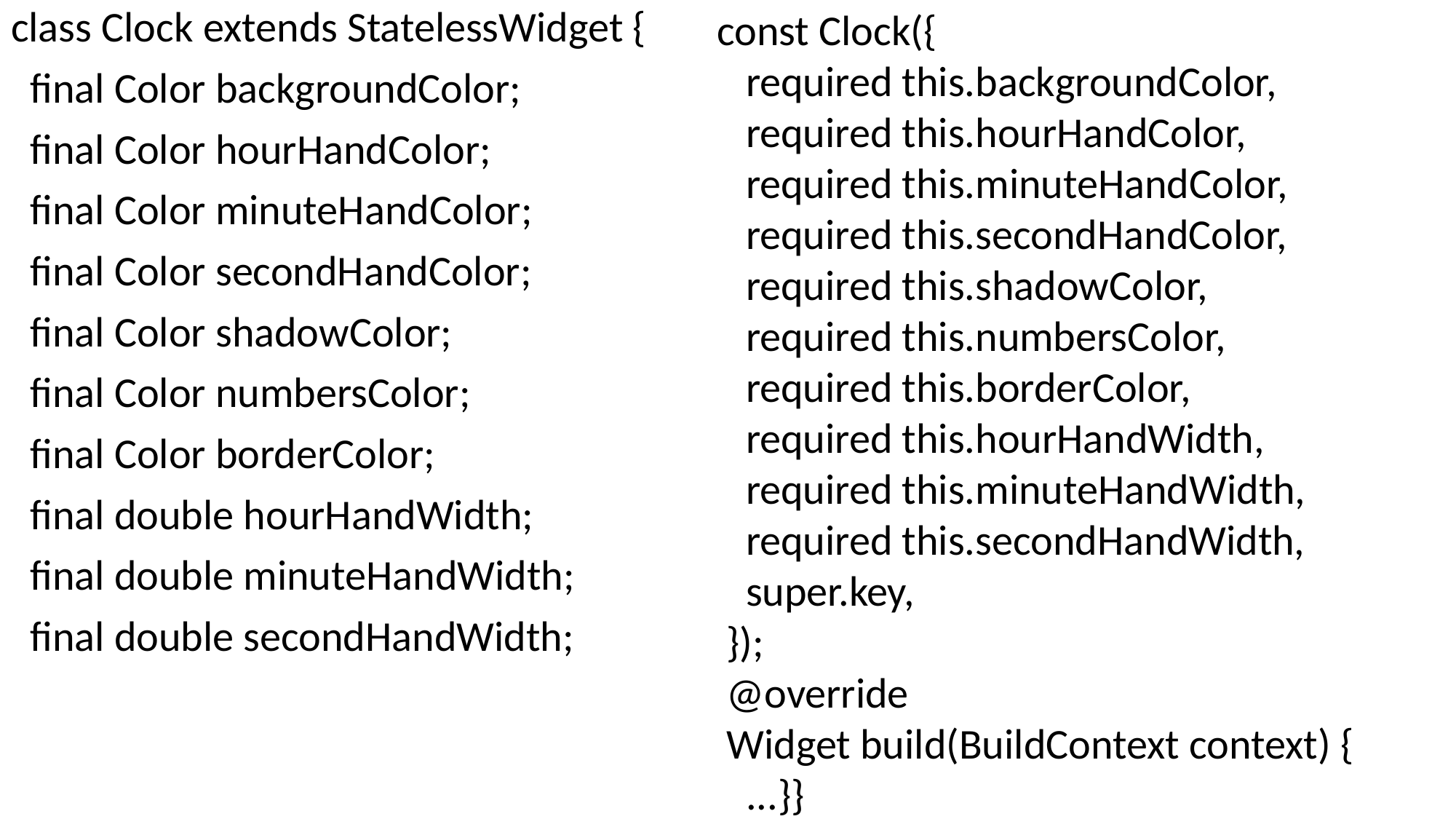

class Clock extends StatelessWidget {
  final Color backgroundColor;
  final Color hourHandColor;
  final Color minuteHandColor;
  final Color secondHandColor;
  final Color shadowColor;
  final Color numbersColor;
  final Color borderColor;
  final double hourHandWidth;
  final double minuteHandWidth;
  final double secondHandWidth;

 const Clock({
    required this.backgroundColor,
    required this.hourHandColor,
    required this.minuteHandColor,
    required this.secondHandColor,
    required this.shadowColor,
    required this.numbersColor,
    required this.borderColor,
    required this.hourHandWidth,
    required this.minuteHandWidth,
    required this.secondHandWidth,
    super.key,
  });
  @override
  Widget build(BuildContext context) {
    ...}}
#